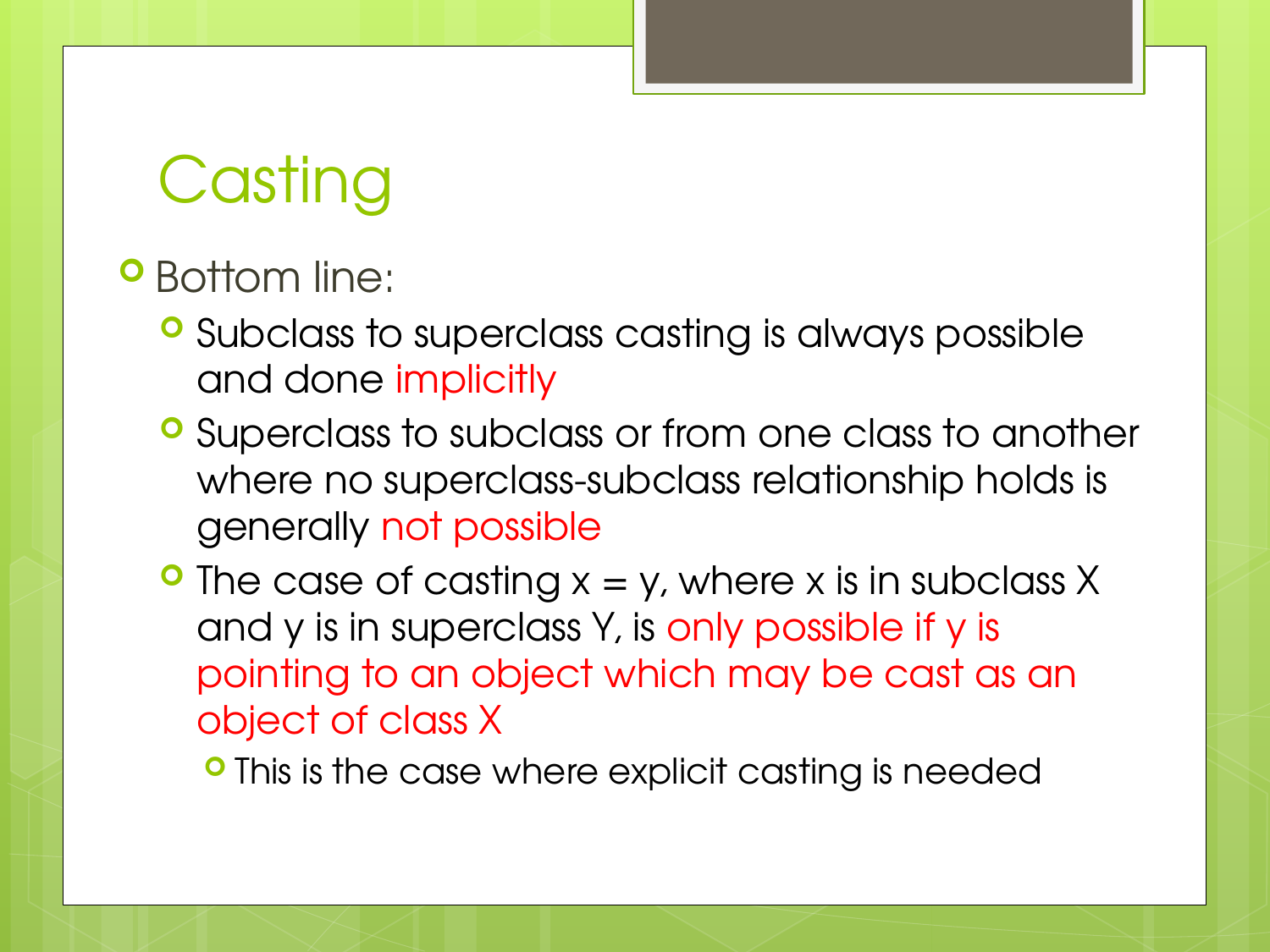

# Casting
Bottom line:
Subclass to superclass casting is always possible and done implicitly
Superclass to subclass or from one class to another where no superclass-subclass relationship holds is generally not possible
The case of casting x = y, where x is in subclass X and y is in superclass Y, is only possible if y is pointing to an object which may be cast as an object of class X
This is the case where explicit casting is needed